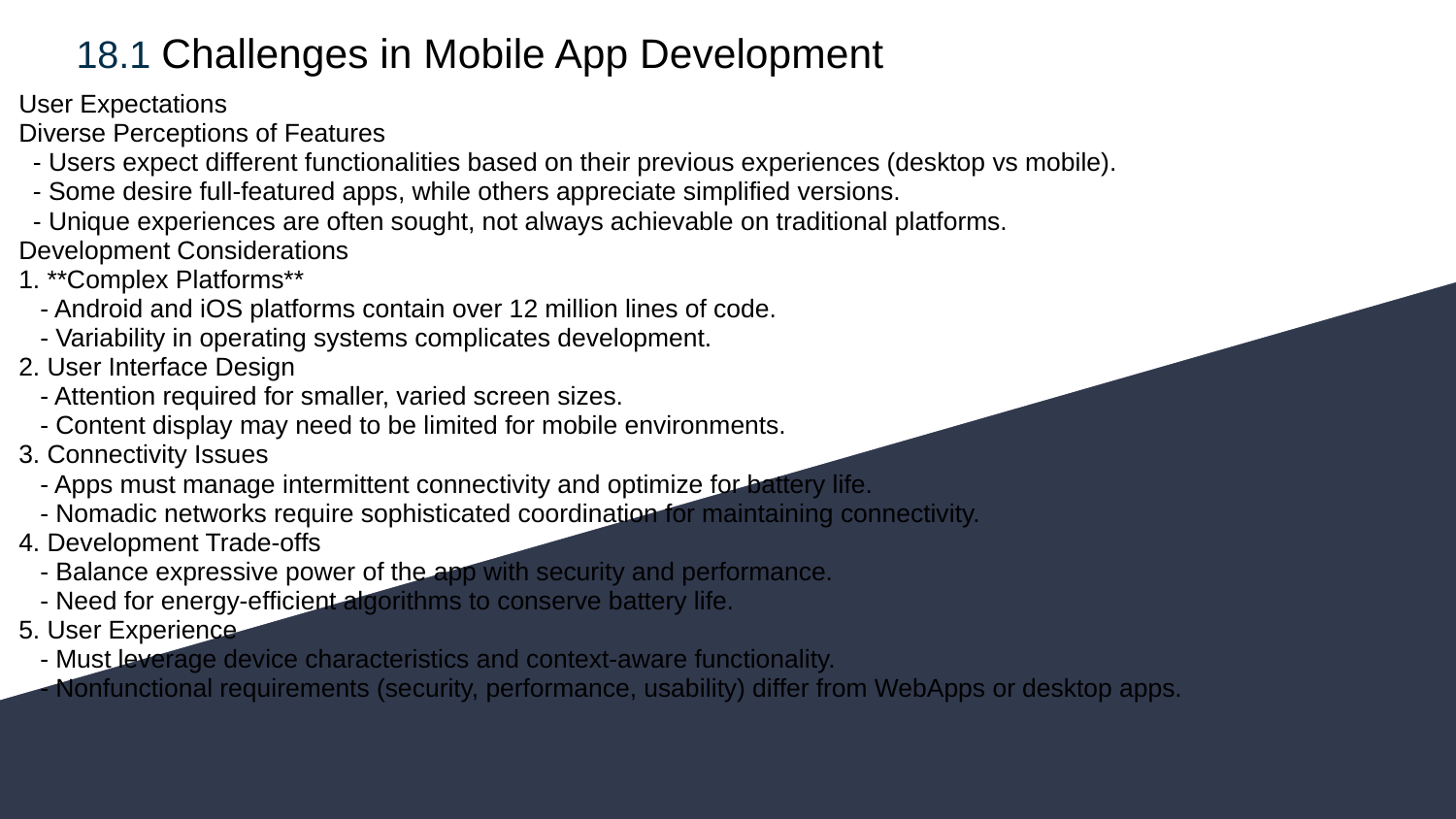

# 18.1 Challenges in Mobile App Development

User Expectations
Diverse Perceptions of Features
  - Users expect different functionalities based on their previous experiences (desktop vs mobile).
  - Some desire full-featured apps, while others appreciate simplified versions.
  - Unique experiences are often sought, not always achievable on traditional platforms.
Development Considerations
1. **Complex Platforms**
   - Android and iOS platforms contain over 12 million lines of code.
   - Variability in operating systems complicates development.
2. User Interface Design
   - Attention required for smaller, varied screen sizes.
   - Content display may need to be limited for mobile environments.
3. Connectivity Issues
   - Apps must manage intermittent connectivity and optimize for battery life.
   - Nomadic networks require sophisticated coordination for maintaining connectivity.
4. Development Trade-offs
   - Balance expressive power of the app with security and performance.
   - Need for energy-efficient algorithms to conserve battery life.
5. User Experience
   - Must leverage device characteristics and context-aware functionality.
   - Nonfunctional requirements (security, performance, usability) differ from WebApps or desktop apps.